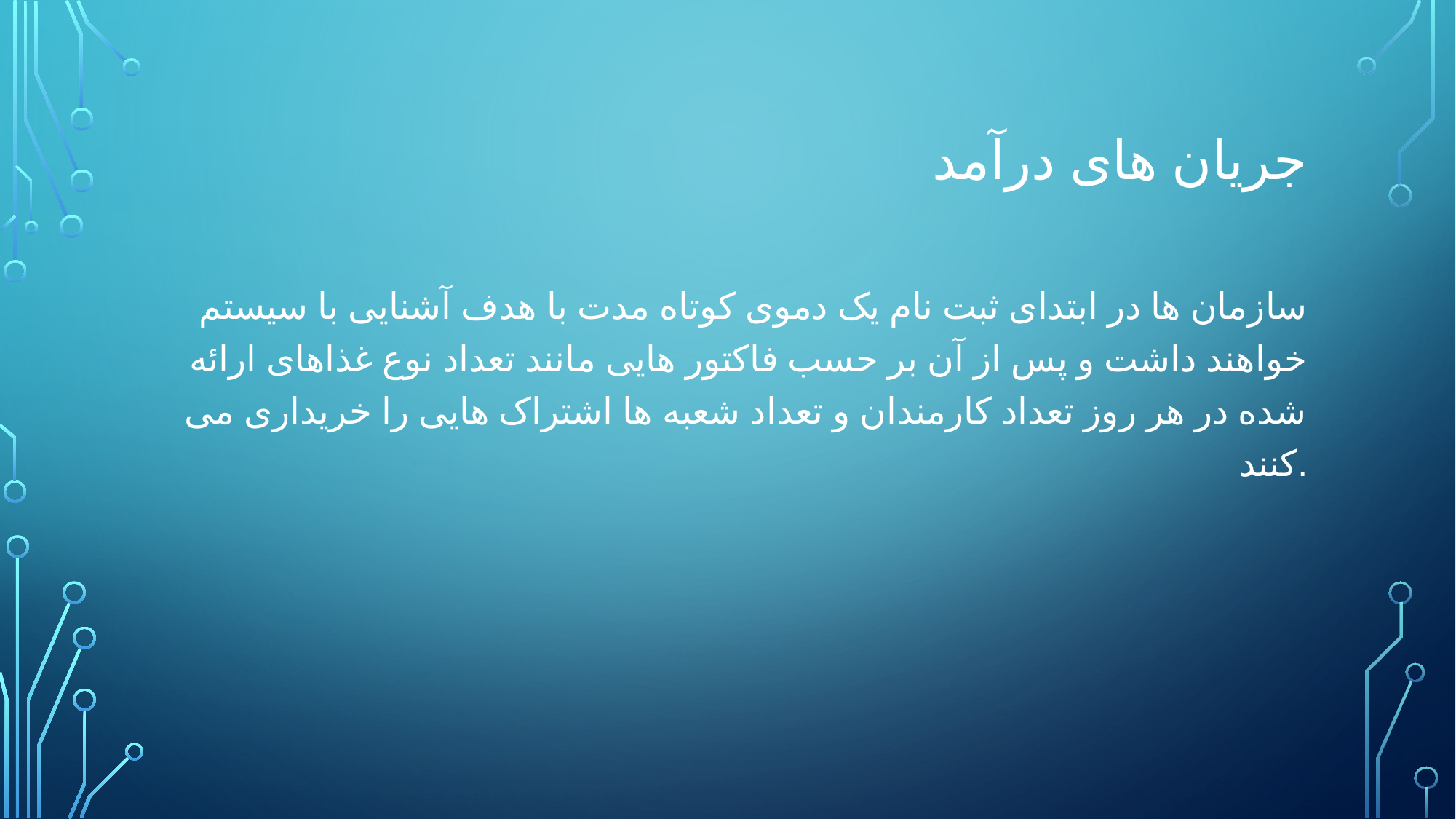

# جریان های درآمد
سازمان ها در ابتدای ثبت نام یک دموی کوتاه مدت با هدف آشنایی با سیستم خواهند داشت و پس از آن بر حسب فاکتور هایی مانند تعداد نوع غذاهای ارائه شده در هر روز تعداد کارمندان و تعداد شعبه ها اشتراک هایی را خریداری می کنند.